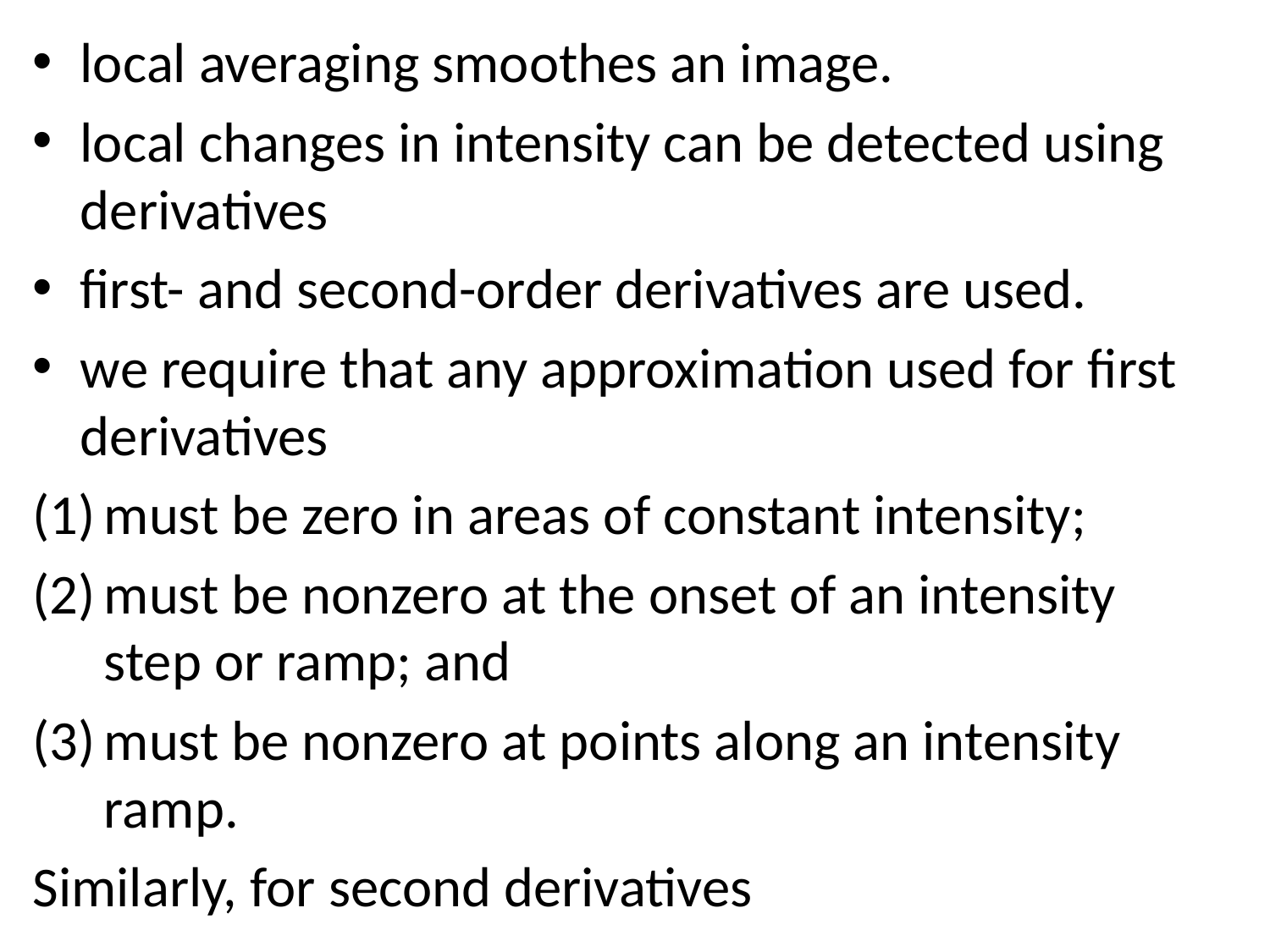

local averaging smoothes an image.
local changes in intensity can be detected using derivatives
first- and second-order derivatives are used.
we require that any approximation used for ﬁrst derivatives
must be zero in areas of constant intensity;
must be nonzero at the onset of an intensity step or ramp; and
must be nonzero at points along an intensity ramp.
Similarly, for second derivatives